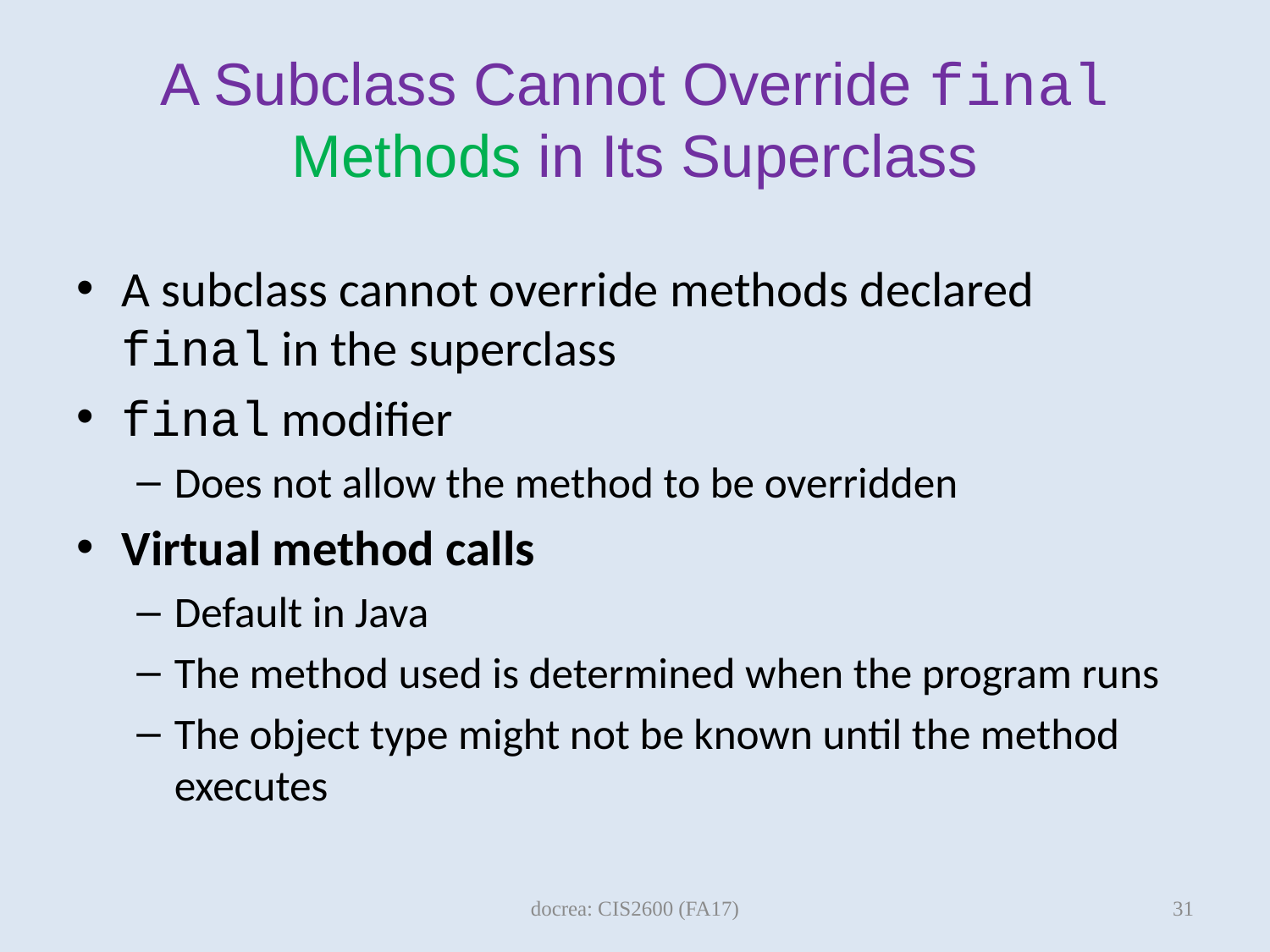

# A Subclass Cannot Override final Methods in Its Superclass
A subclass cannot override methods declared final in the superclass
final modifier
Does not allow the method to be overridden
Virtual method calls
Default in Java
The method used is determined when the program runs
The object type might not be known until the method executes

31
docrea: CIS2600 (FA17)